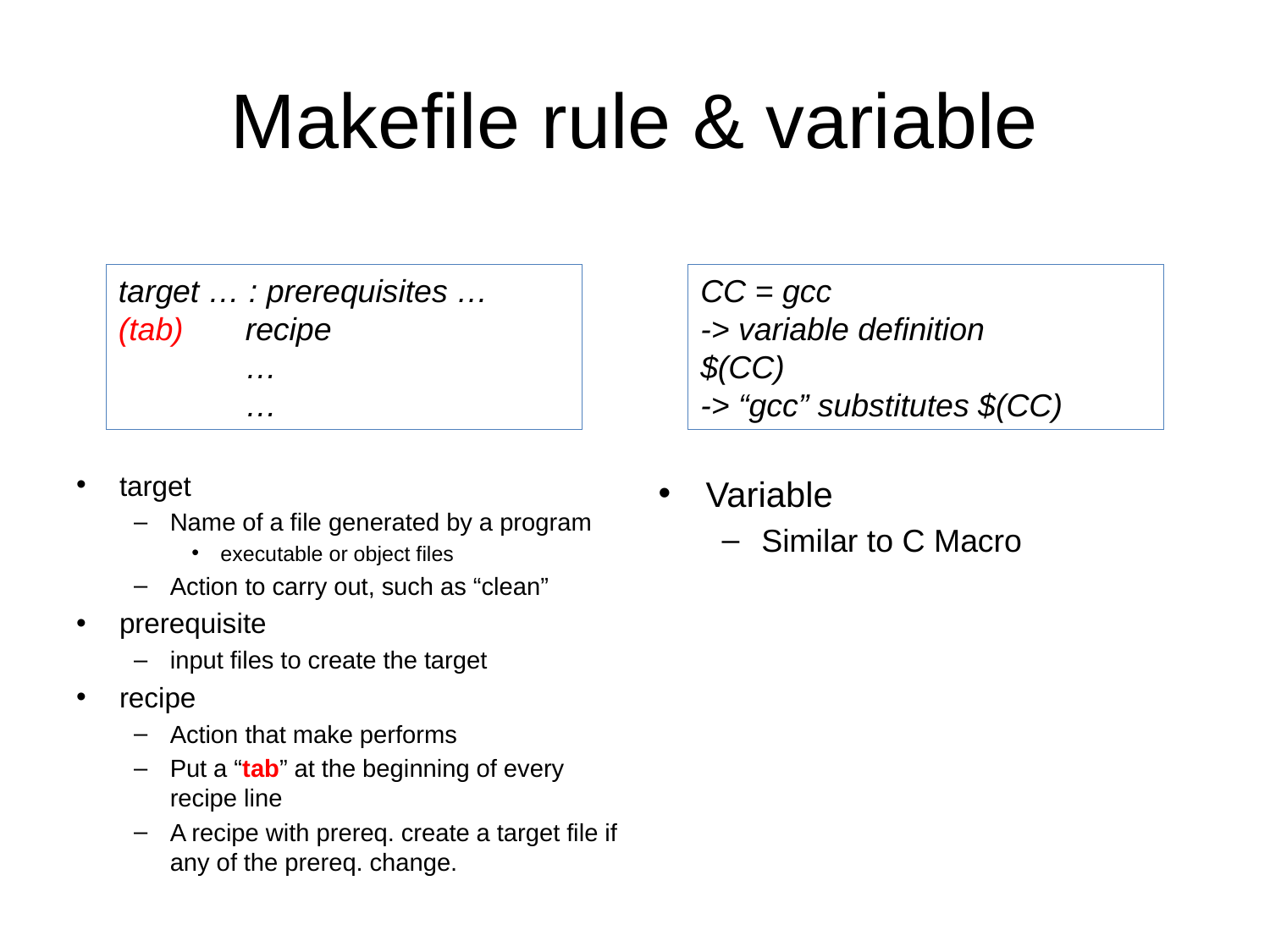

# Makefile rule & variable
target … : prerequisites …
(tab)	recipe
	…
	…
CC = gcc
-> variable definition
$(CC)
-> “gcc” substitutes $(CC)
target
Name of a file generated by a program
executable or object files
Action to carry out, such as “clean”
prerequisite
input files to create the target
recipe
Action that make performs
Put a “tab” at the beginning of every recipe line
A recipe with prereq. create a target file if any of the prereq. change.
Variable
Similar to C Macro